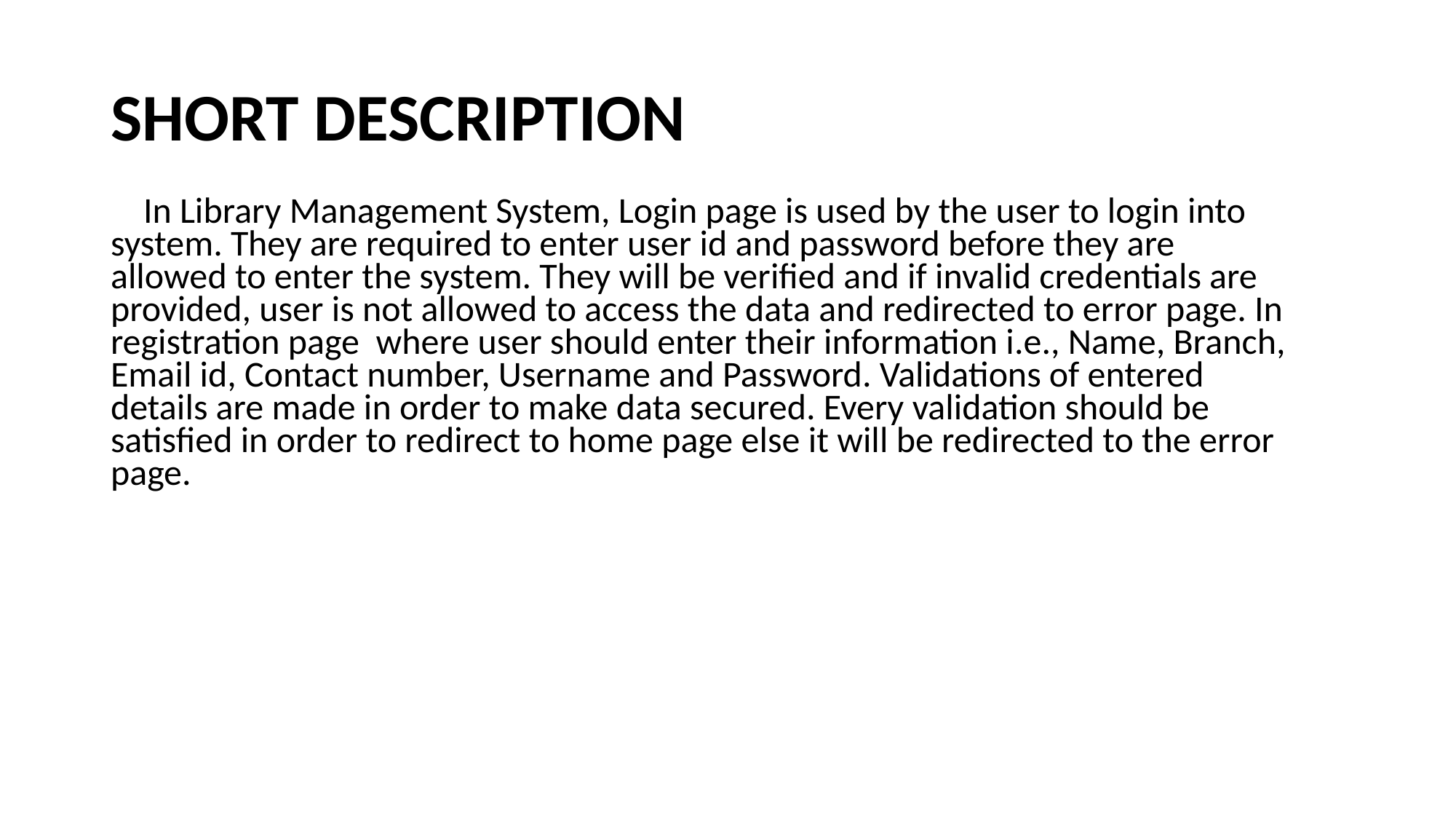

SHORT DESCRIPTION
    In Library Management System, Login page is used by the user to login into system. They are required to enter user id and password before they are allowed to enter the system. They will be verified and if invalid credentials are provided, user is not allowed to access the data and redirected to error page. In registration page  where user should enter their information i.e., Name, Branch, Email id, Contact number, Username and Password. Validations of entered details are made in order to make data secured. Every validation should be satisfied in order to redirect to home page else it will be redirected to the error page.